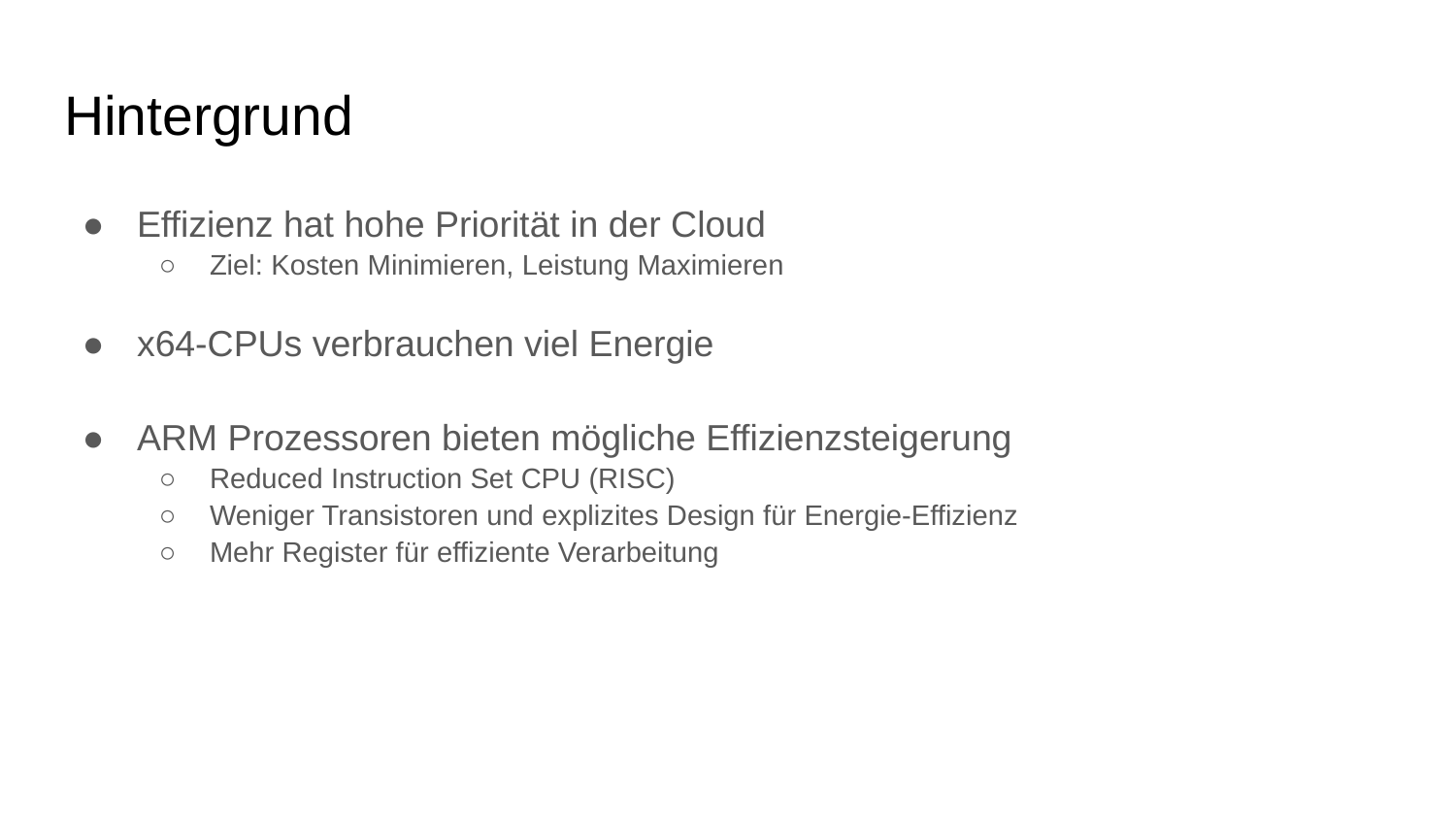

# Hintergrund
Effizienz hat hohe Priorität in der Cloud
Ziel: Kosten Minimieren, Leistung Maximieren
x64-CPUs verbrauchen viel Energie
ARM Prozessoren bieten mögliche Effizienzsteigerung
Reduced Instruction Set CPU (RISC)
Weniger Transistoren und explizites Design für Energie-Effizienz
Mehr Register für effiziente Verarbeitung